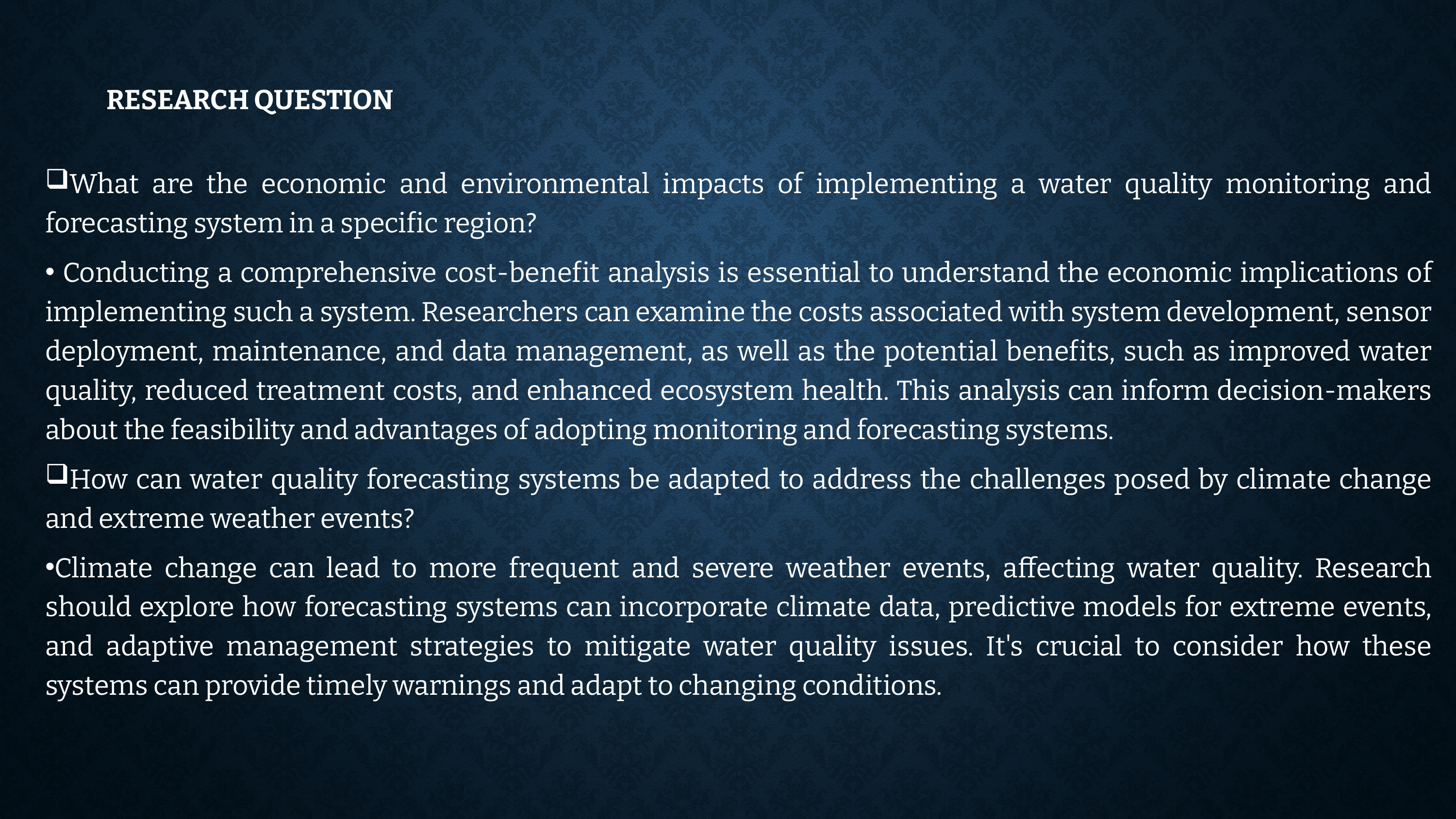

# Research question
What are the economic and environmental impacts of implementing a water quality monitoring and forecasting system in a specific region?
 Conducting a comprehensive cost-benefit analysis is essential to understand the economic implications of implementing such a system. Researchers can examine the costs associated with system development, sensor deployment, maintenance, and data management, as well as the potential benefits, such as improved water quality, reduced treatment costs, and enhanced ecosystem health. This analysis can inform decision-makers about the feasibility and advantages of adopting monitoring and forecasting systems.
How can water quality forecasting systems be adapted to address the challenges posed by climate change and extreme weather events?
Climate change can lead to more frequent and severe weather events, affecting water quality. Research should explore how forecasting systems can incorporate climate data, predictive models for extreme events, and adaptive management strategies to mitigate water quality issues. It's crucial to consider how these systems can provide timely warnings and adapt to changing conditions.